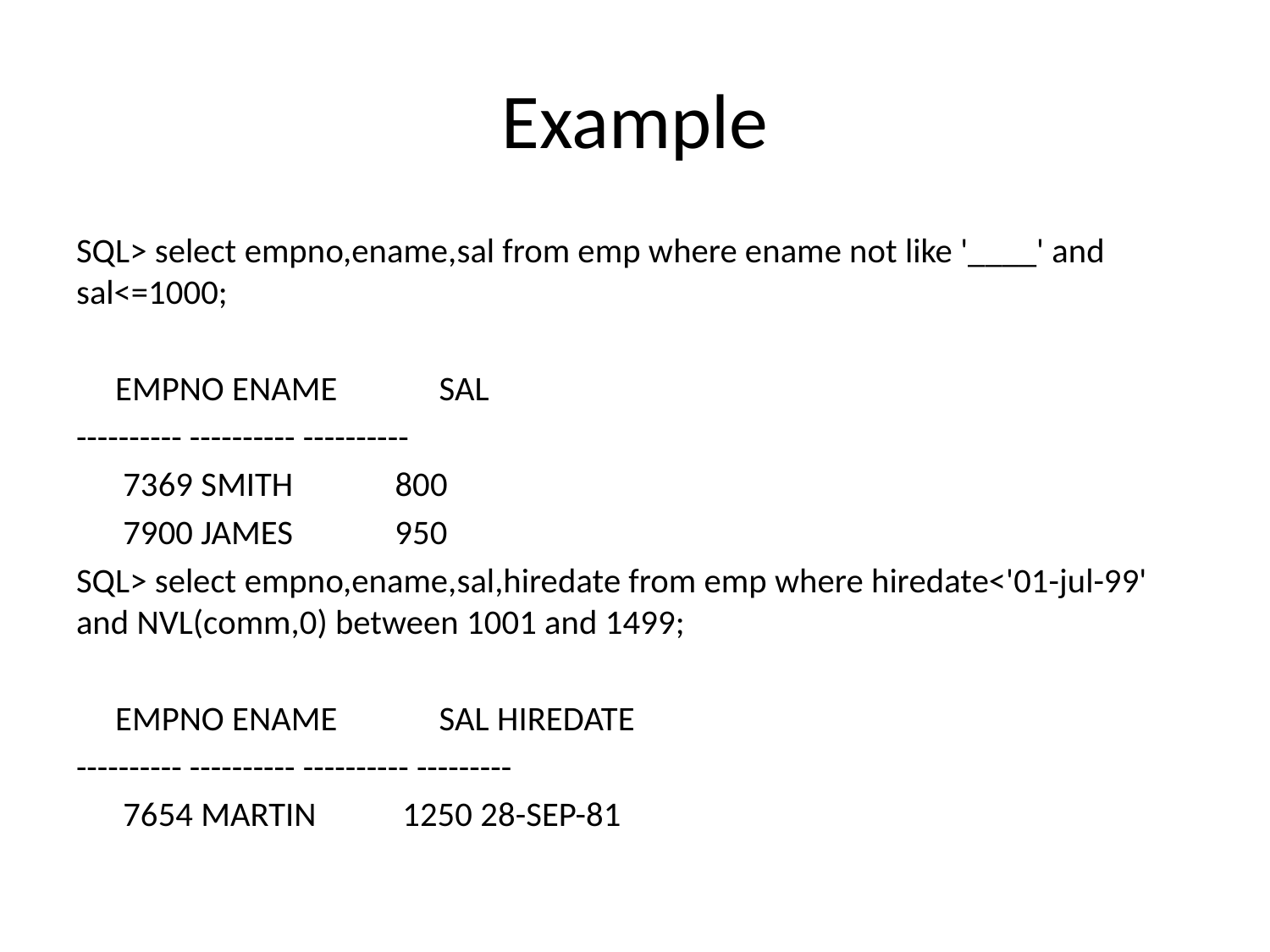

# Example
SQL> select empno,ename,sal from emp where ename not like '____' and sal<=1000;

     EMPNO ENAME             SAL
---------- ---------- ----------
      7369 SMITH             800
      7900 JAMES             950
SQL> select empno,ename,sal,hiredate from emp where hiredate<'01-jul-99' and NVL(comm,0) between 1001 and 1499;

     EMPNO ENAME             SAL HIREDATE
---------- ---------- ---------- ---------
      7654 MARTIN           1250 28-SEP-81